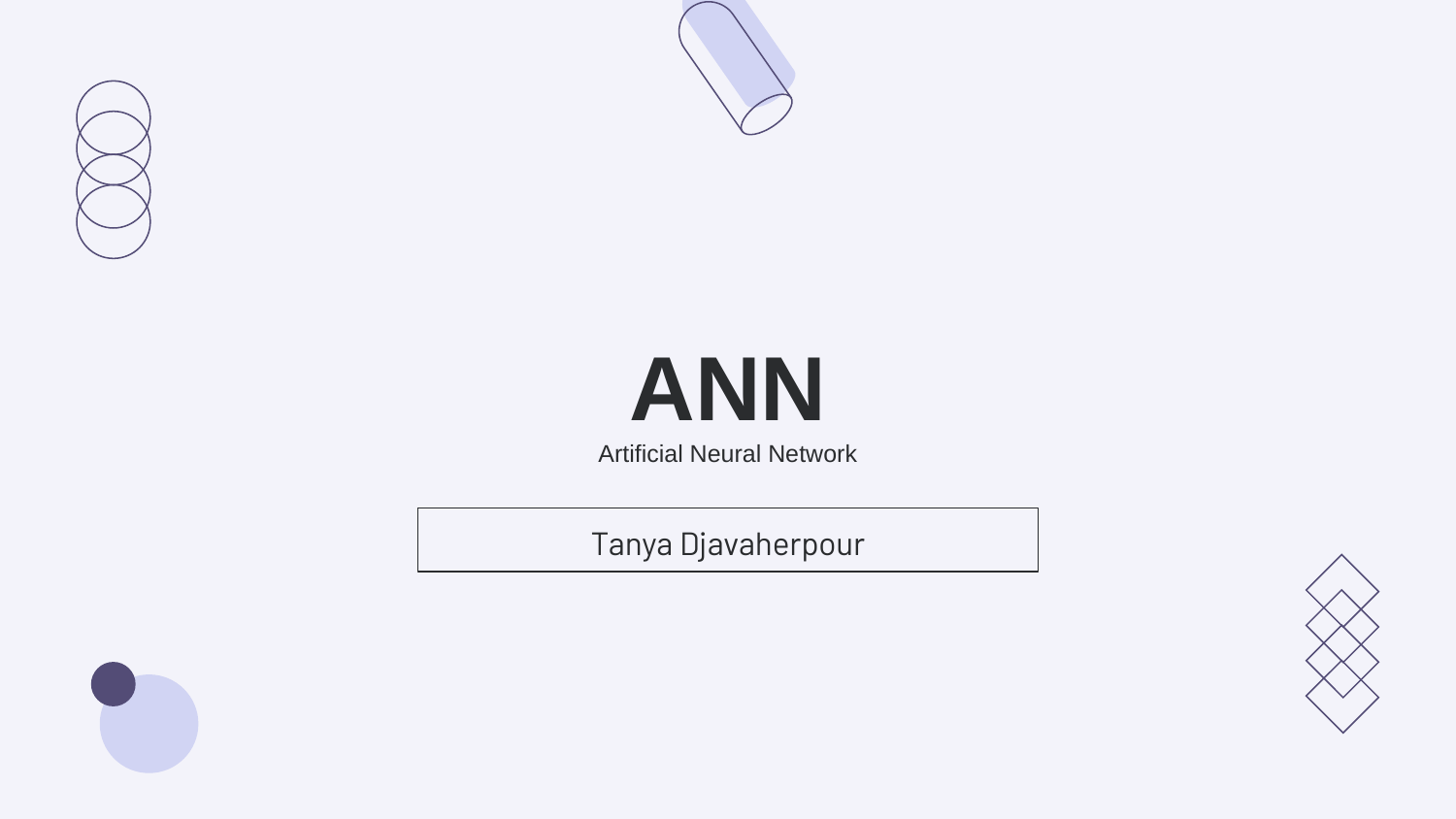

# ANN Artificial Neural Network
Tanya Djavaherpour